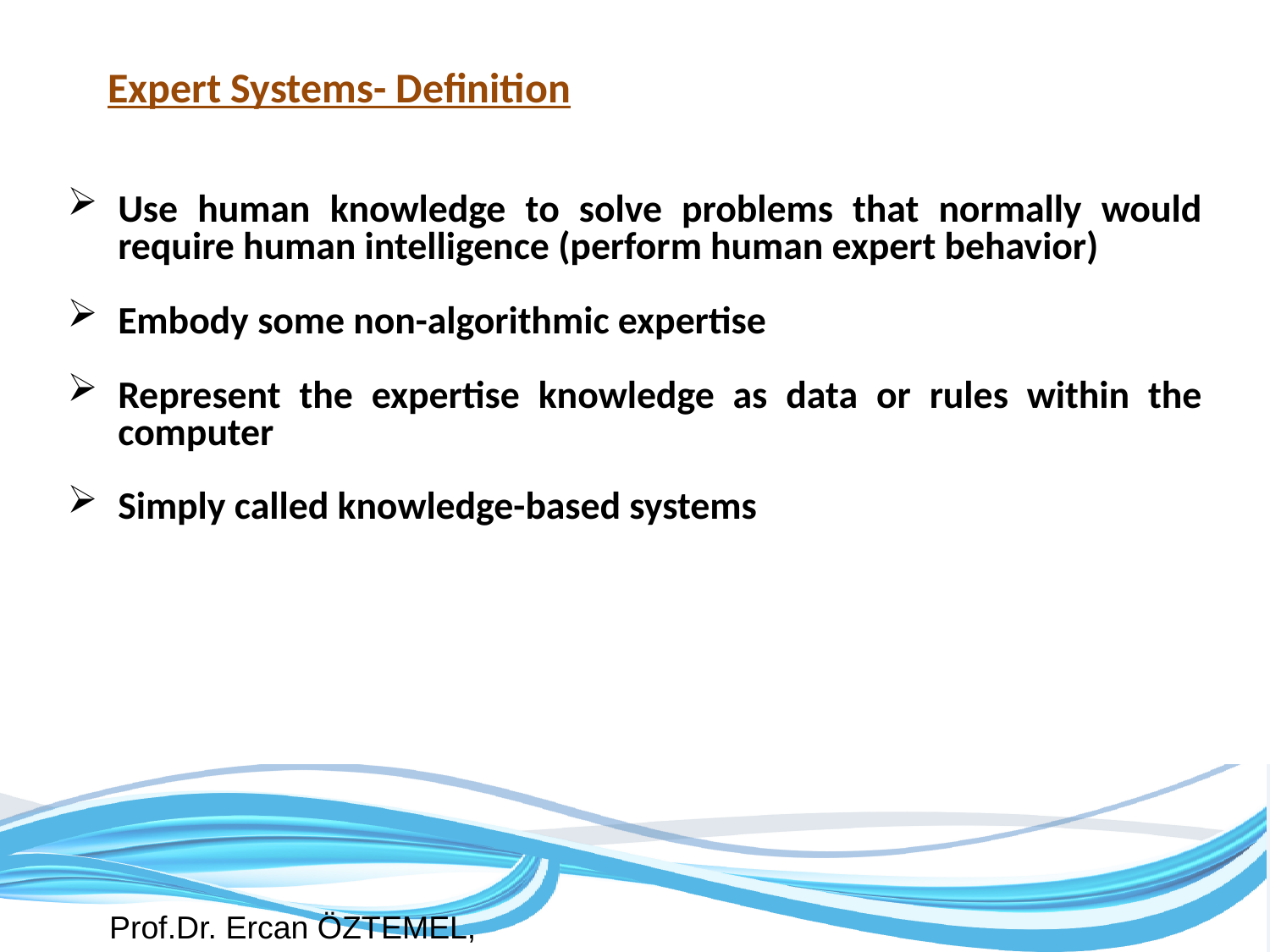

Expert Systems- Definition
Use human knowledge to solve problems that normally would require human intelligence (perform human expert behavior)

Embody some non-algorithmic expertise

Represent the expertise knowledge as data or rules within the computer

Simply called knowledge-based systems